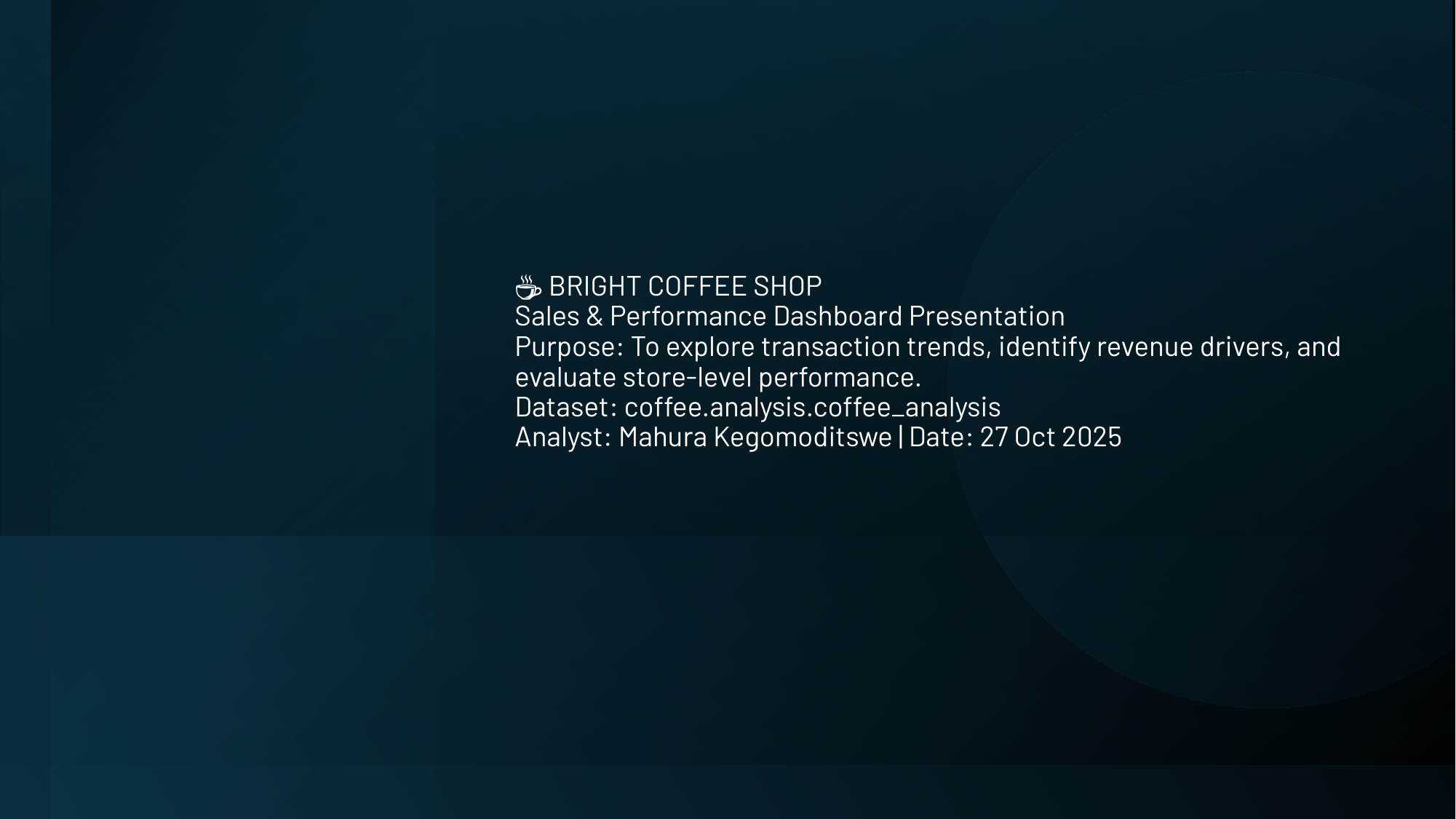

# ☕ BRIGHT COFFEE SHOP Sales & Performance Dashboard Presentation Purpose: To explore transaction trends, identify revenue drivers, and evaluate store-level performance. Dataset: coffee.analysis.coffee_analysis Analyst: Mahura Kegomoditswe | Date: 27 Oct 2025